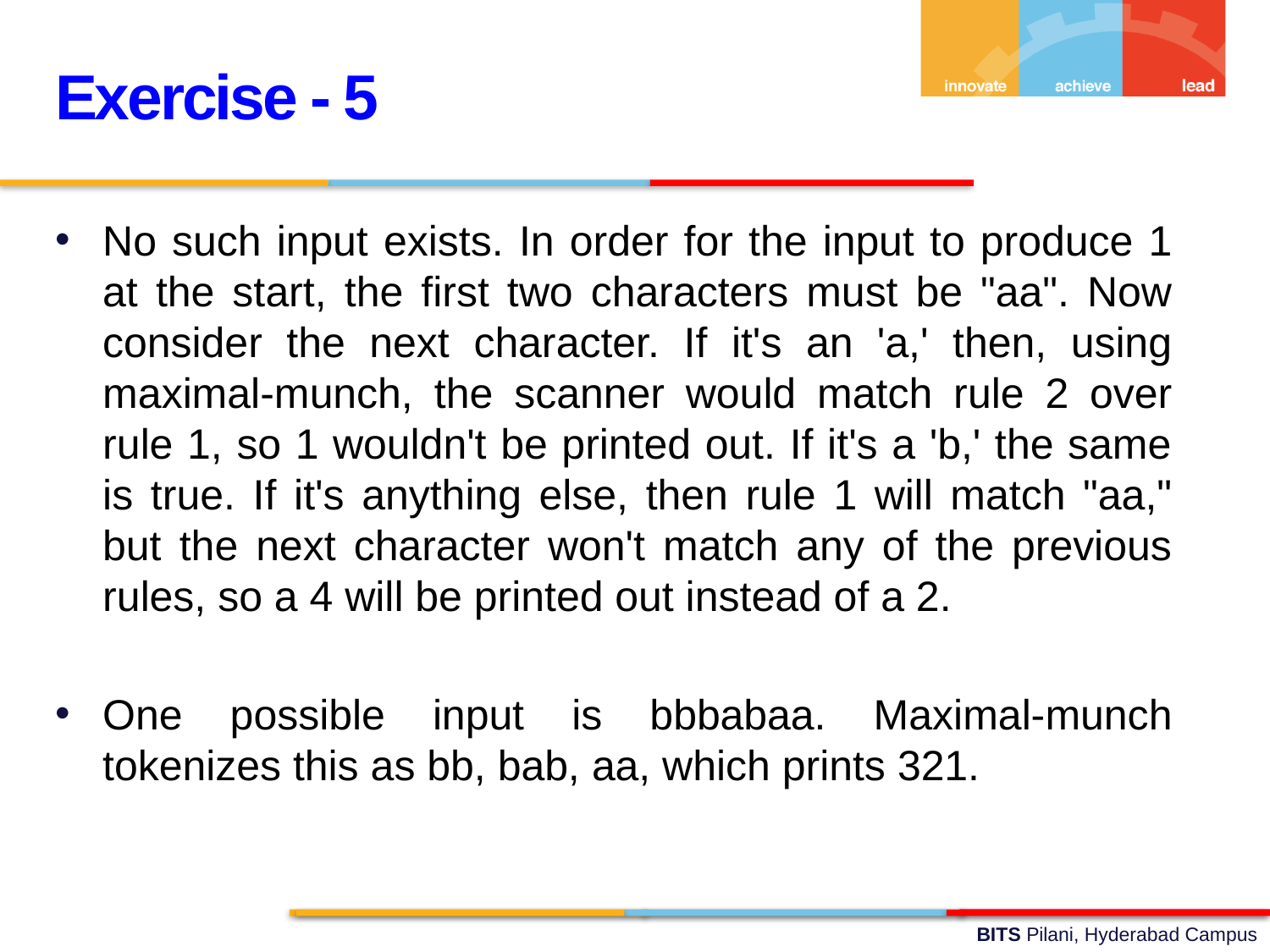

Exercise - 5
No such input exists. In order for the input to produce 1 at the start, the first two characters must be "aa". Now consider the next character. If it's an 'a,' then, using maximal-munch, the scanner would match rule 2 over rule 1, so 1 wouldn't be printed out. If it's a 'b,' the same is true. If it's anything else, then rule 1 will match "aa," but the next character won't match any of the previous rules, so a 4 will be printed out instead of a 2.

One possible input is bbbabaa. Maximal-munch tokenizes this as bb, bab, aa, which prints 321.